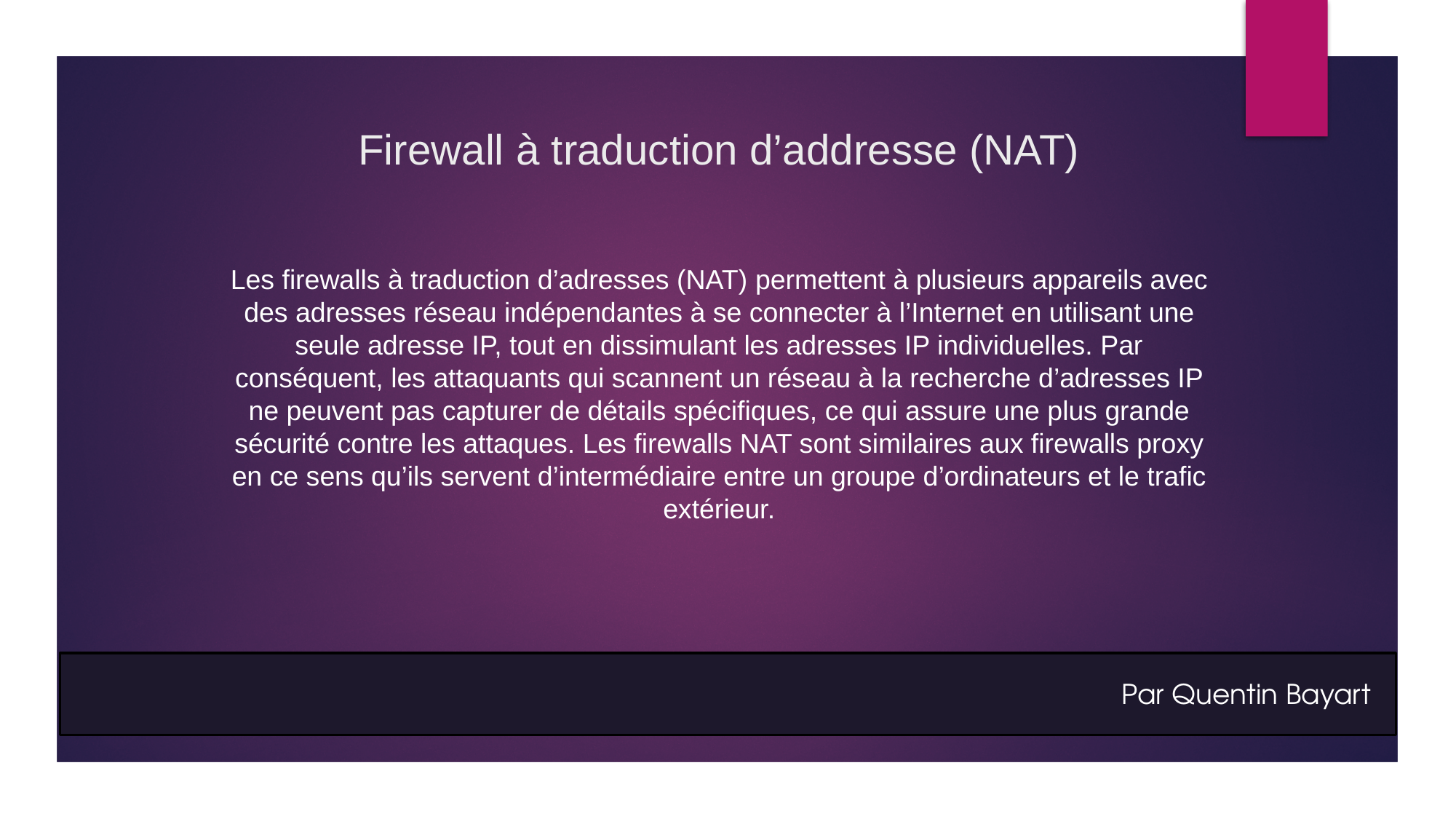

# Firewall à traduction d’addresse (NAT)
Les firewalls à traduction d’adresses (NAT) permettent à plusieurs appareils avec des adresses réseau indépendantes à se connecter à l’Internet en utilisant une seule adresse IP, tout en dissimulant les adresses IP individuelles. Par conséquent, les attaquants qui scannent un réseau à la recherche d’adresses IP ne peuvent pas capturer de détails spécifiques, ce qui assure une plus grande sécurité contre les attaques. Les firewalls NAT sont similaires aux firewalls proxy en ce sens qu’ils servent d’intermédiaire entre un groupe d’ordinateurs et le trafic extérieur.

Par Quentin Bayart